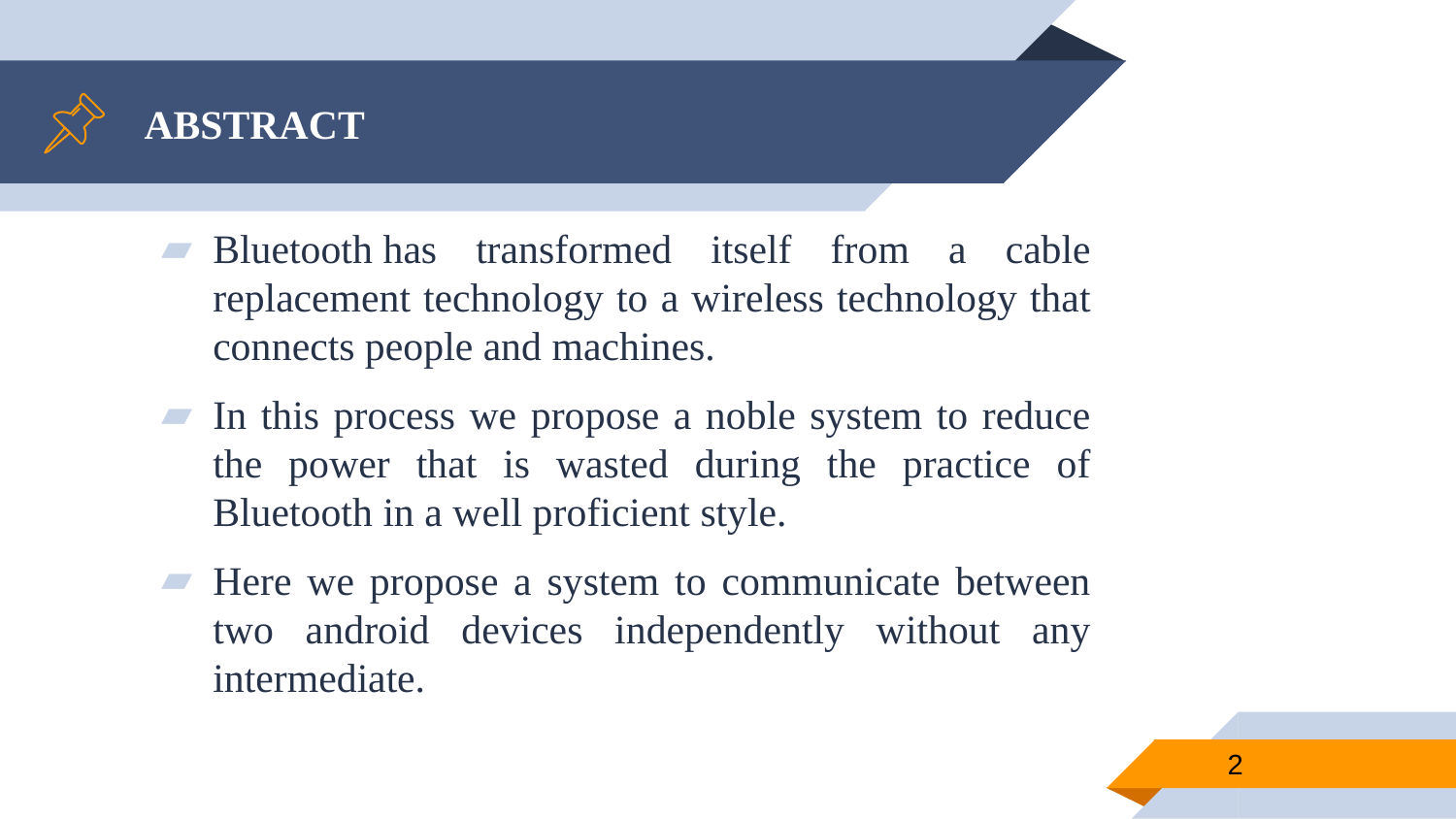

# ABSTRACT

Bluetooth has transformed itself from a cable replacement technology to a wireless technology that connects people and machines.
In this process we propose a noble system to reduce the power that is wasted during the practice of Bluetooth in a well proficient style.
Here we propose a system to communicate between two android devices independently without any intermediate.
2